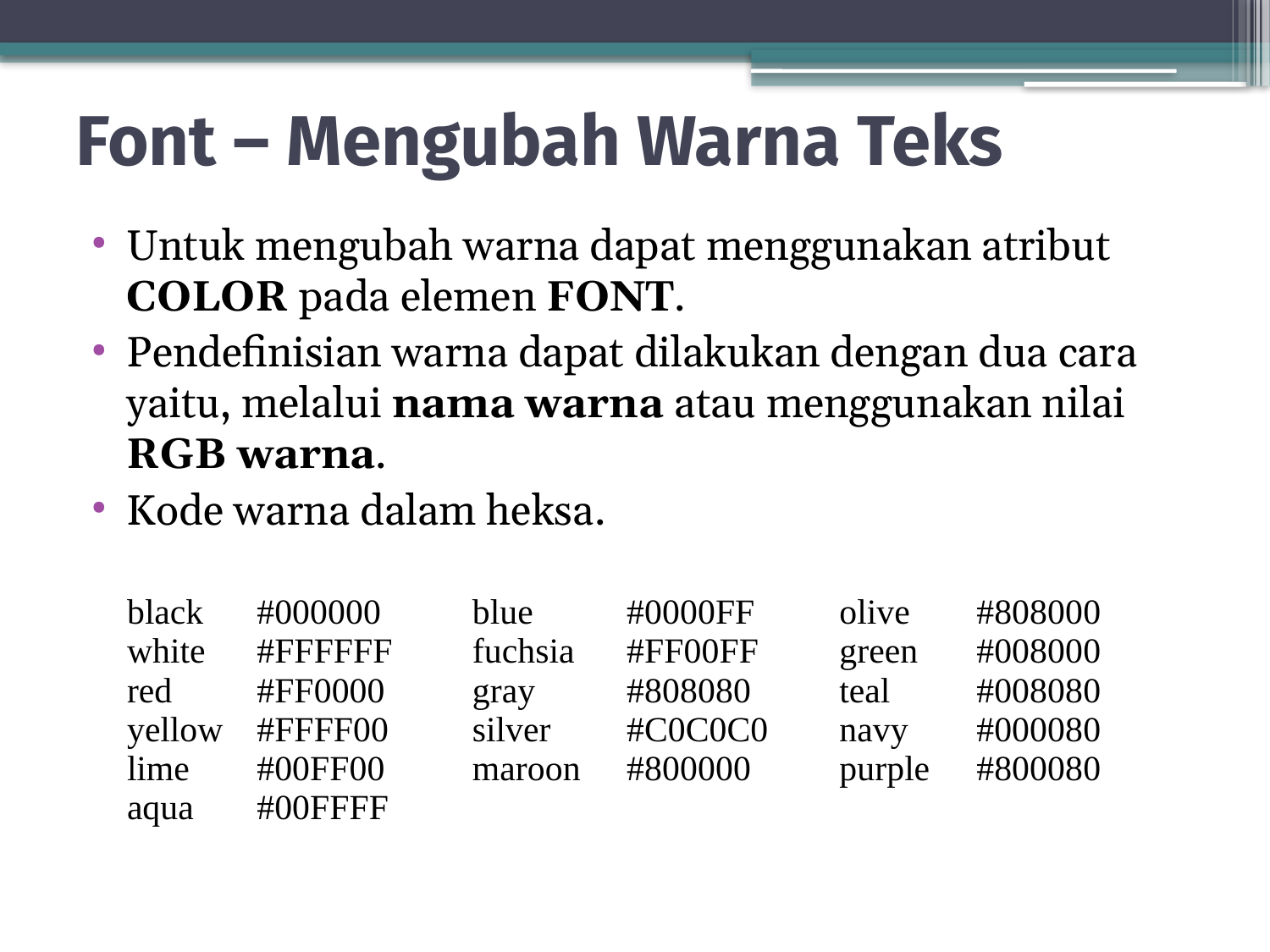

# Font – Mengubah Warna Teks
Untuk mengubah warna dapat menggunakan atribut COLOR pada elemen FONT.
Pendefinisian warna dapat dilakukan dengan dua cara yaitu, melalui nama warna atau menggunakan nilai RGB warna.
Kode warna dalam heksa.
| black | #000000 | blue | #0000FF | olive | #808000 |
| --- | --- | --- | --- | --- | --- |
| white | #FFFFFF | fuchsia | #FF00FF | green | #008000 |
| red | #FF0000 | gray | #808080 | teal | #008080 |
| yellow | #FFFF00 | silver | #C0C0C0 | navy | #000080 |
| lime | #00FF00 | maroon | #800000 | purple | #800080 |
| aqua | #00FFFF |  |  |  |  |